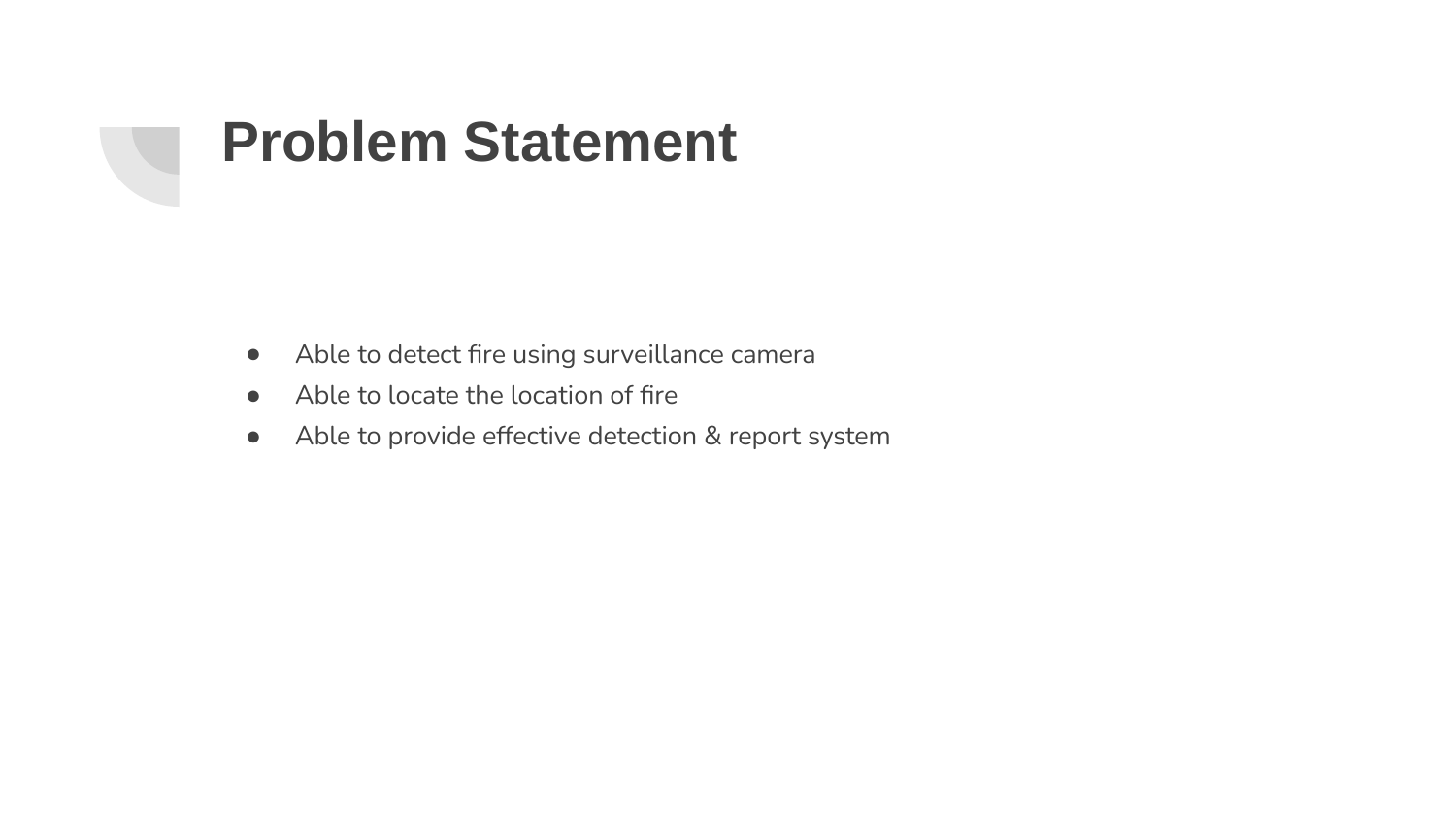

# Problem Statement
Able to detect fire using surveillance camera
Able to locate the location of fire
Able to provide effective detection & report system